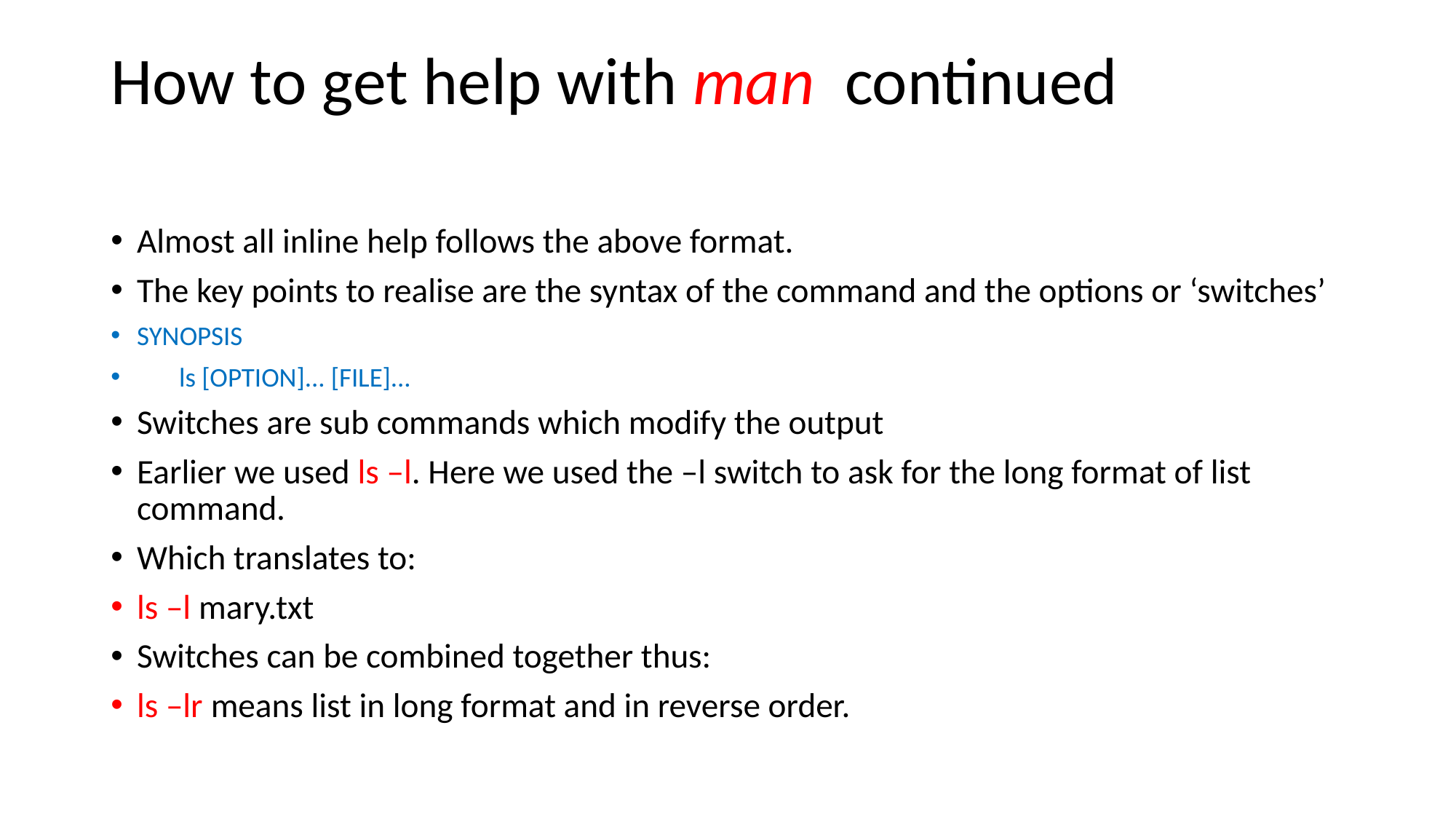

# How to get help with man  continued
Almost all inline help follows the above format.
The key points to realise are the syntax of the command and the options or ‘switches’
SYNOPSIS
       ls [OPTION]... [FILE]...
Switches are sub commands which modify the output
Earlier we used ls –l. Here we used the –l switch to ask for the long format of list command.
Which translates to:
ls –l mary.txt
Switches can be combined together thus:
ls –lr means list in long format and in reverse order.